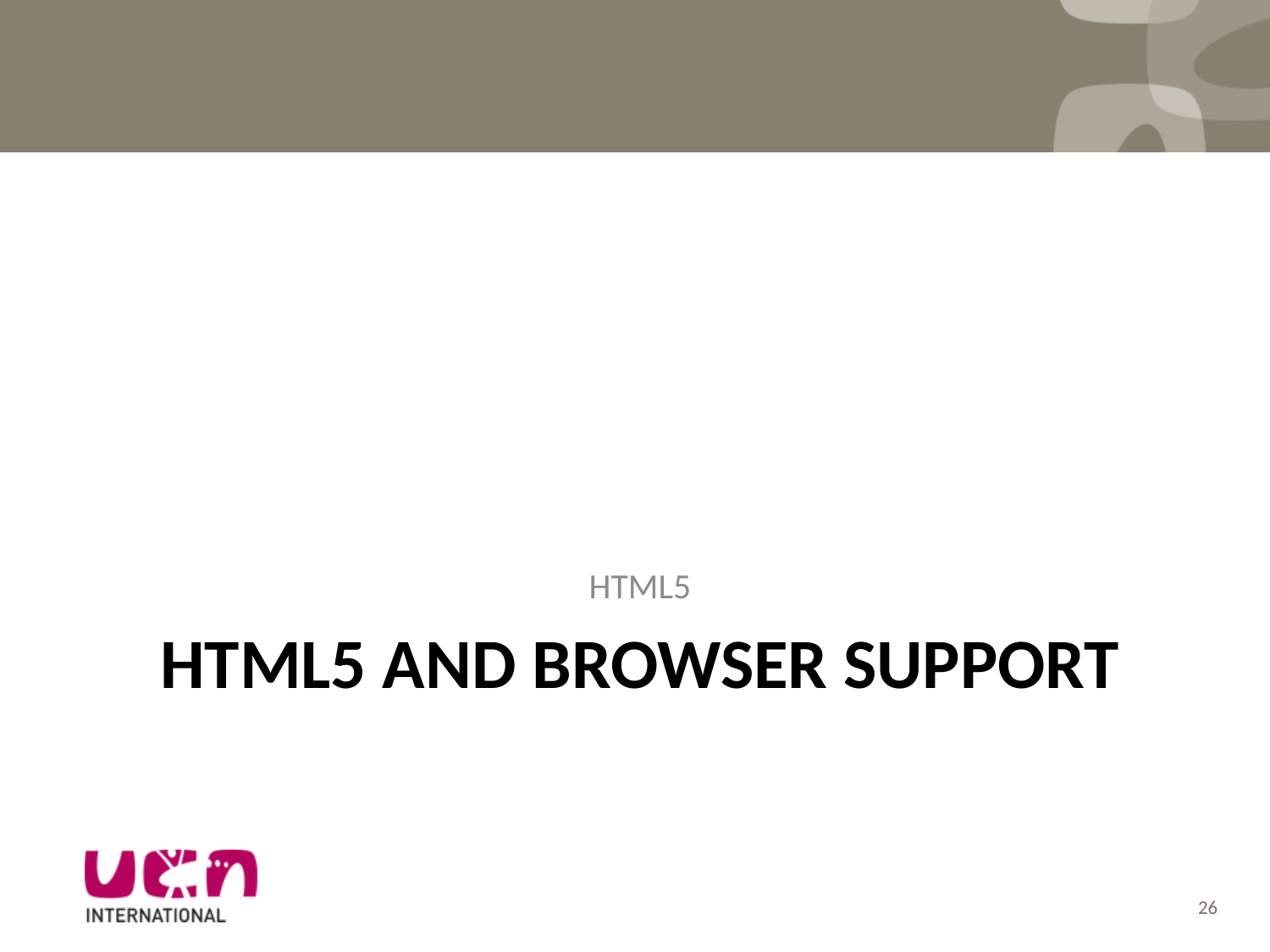

HTML5
# HTML5 and browser support

26